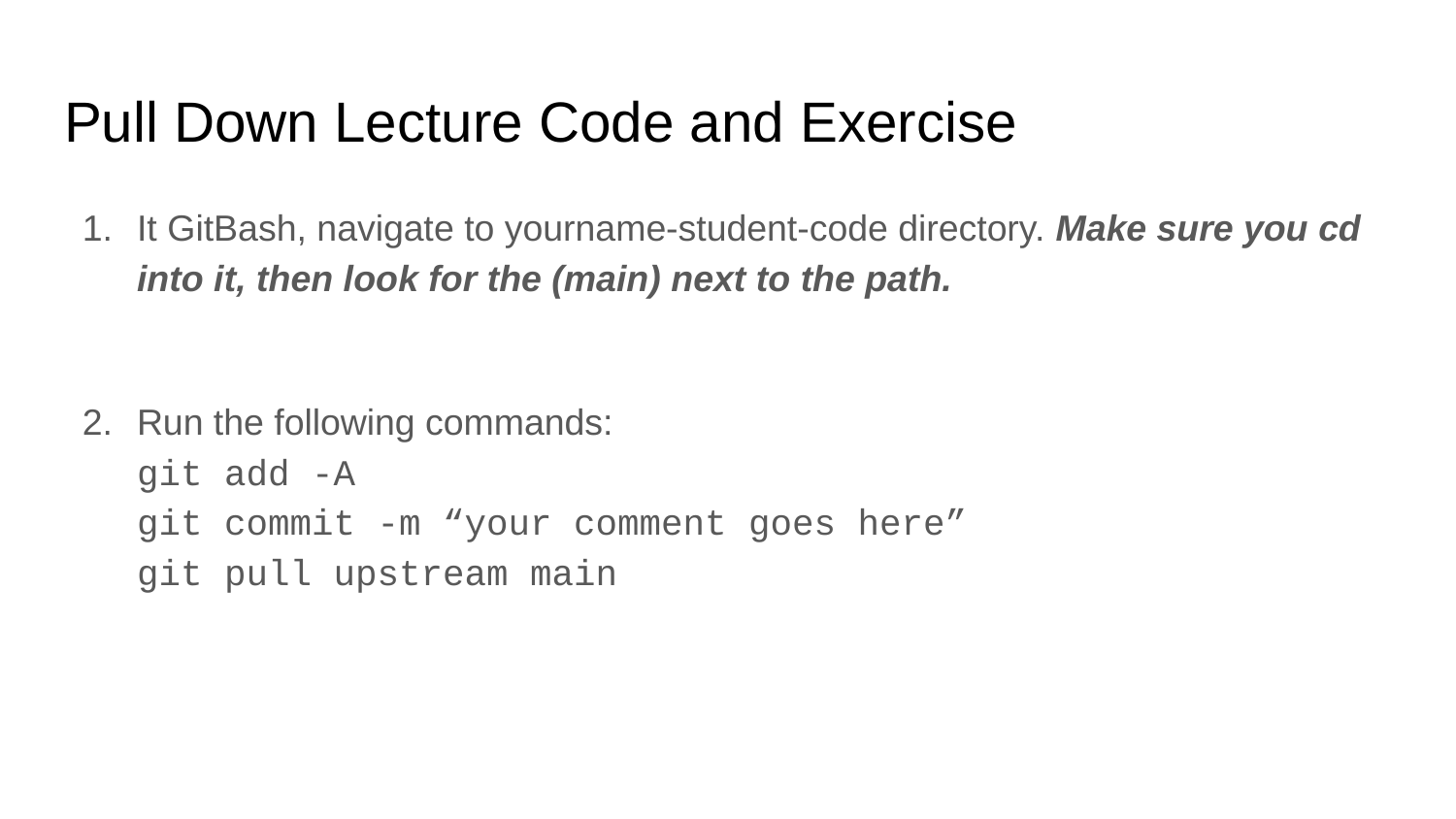

# Pull Down Lecture Code and Exercise
It GitBash, navigate to yourname-student-code directory. Make sure you cd into it, then look for the (main) next to the path.
Run the following commands:
git add -A
git commit -m “your comment goes here”
git pull upstream main